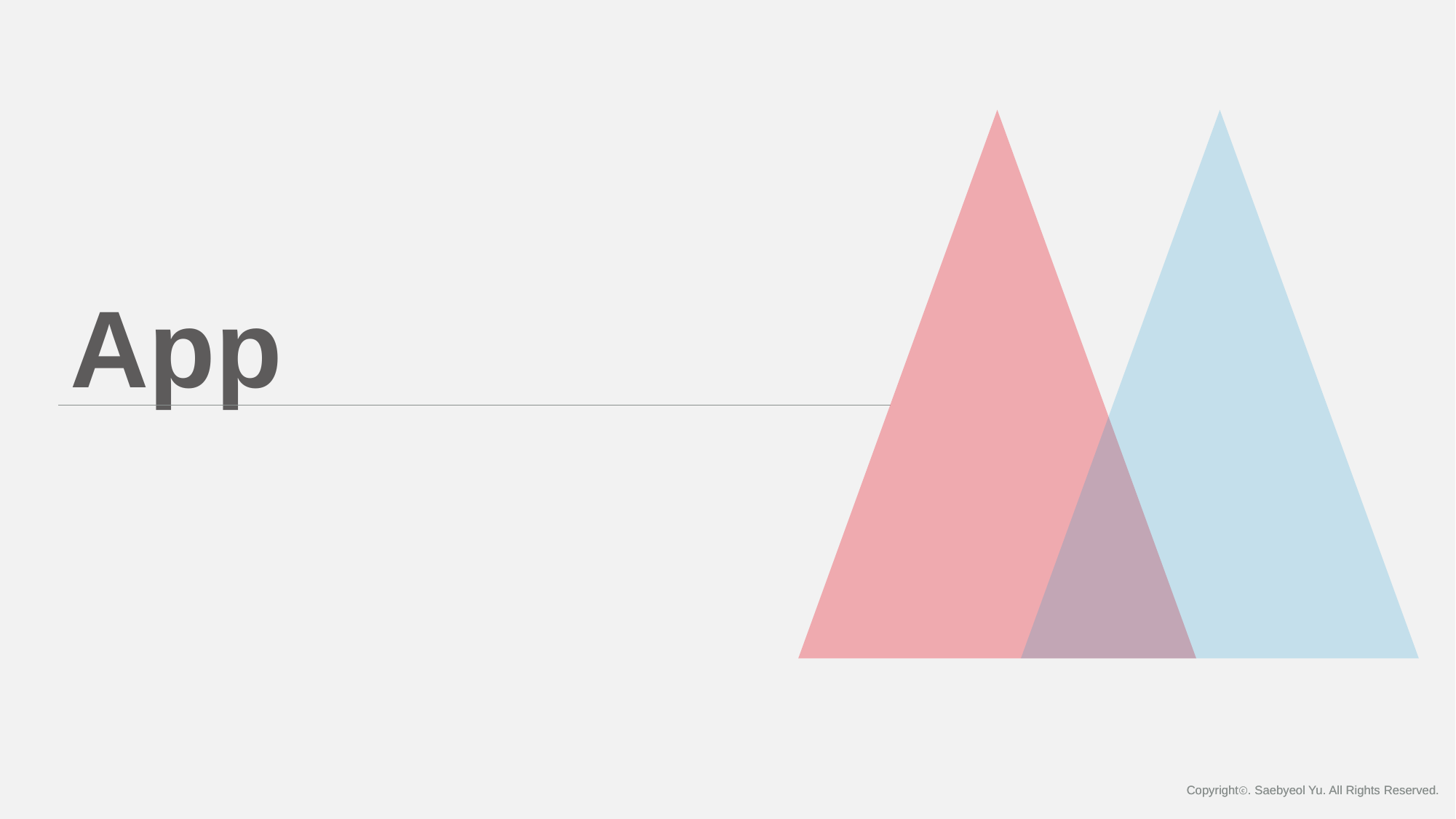

App
Copyrightⓒ. Saebyeol Yu. All Rights Reserved.